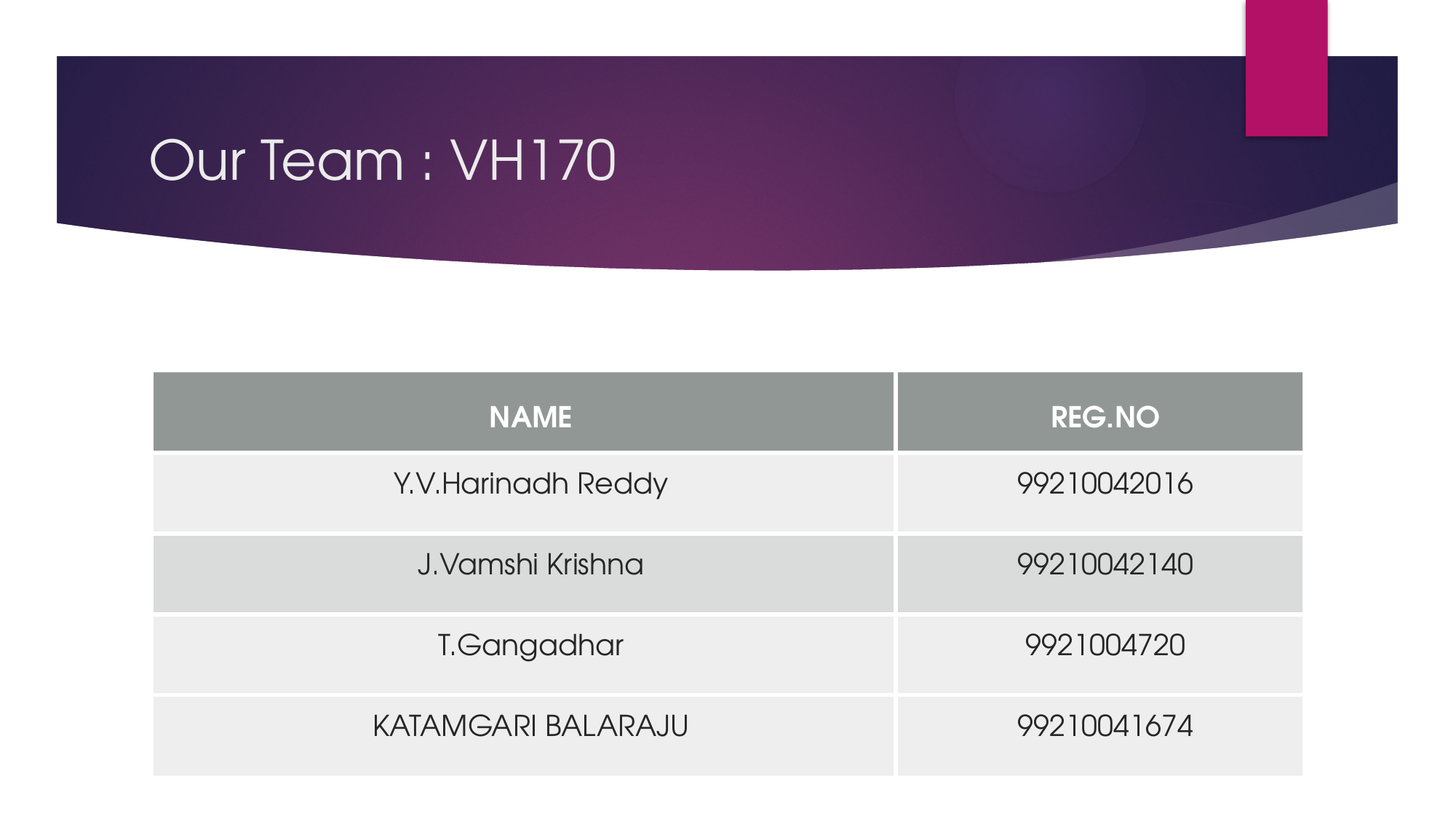

# Our Team : VH170
| NAME | REG.NO |
| --- | --- |
| Y.V.Harinadh Reddy | 99210042016 |
| J.Vamshi Krishna | 99210042140 |
| T.Gangadhar | 9921004720 |
| KATAMGARI BALARAJU | 99210041674 |